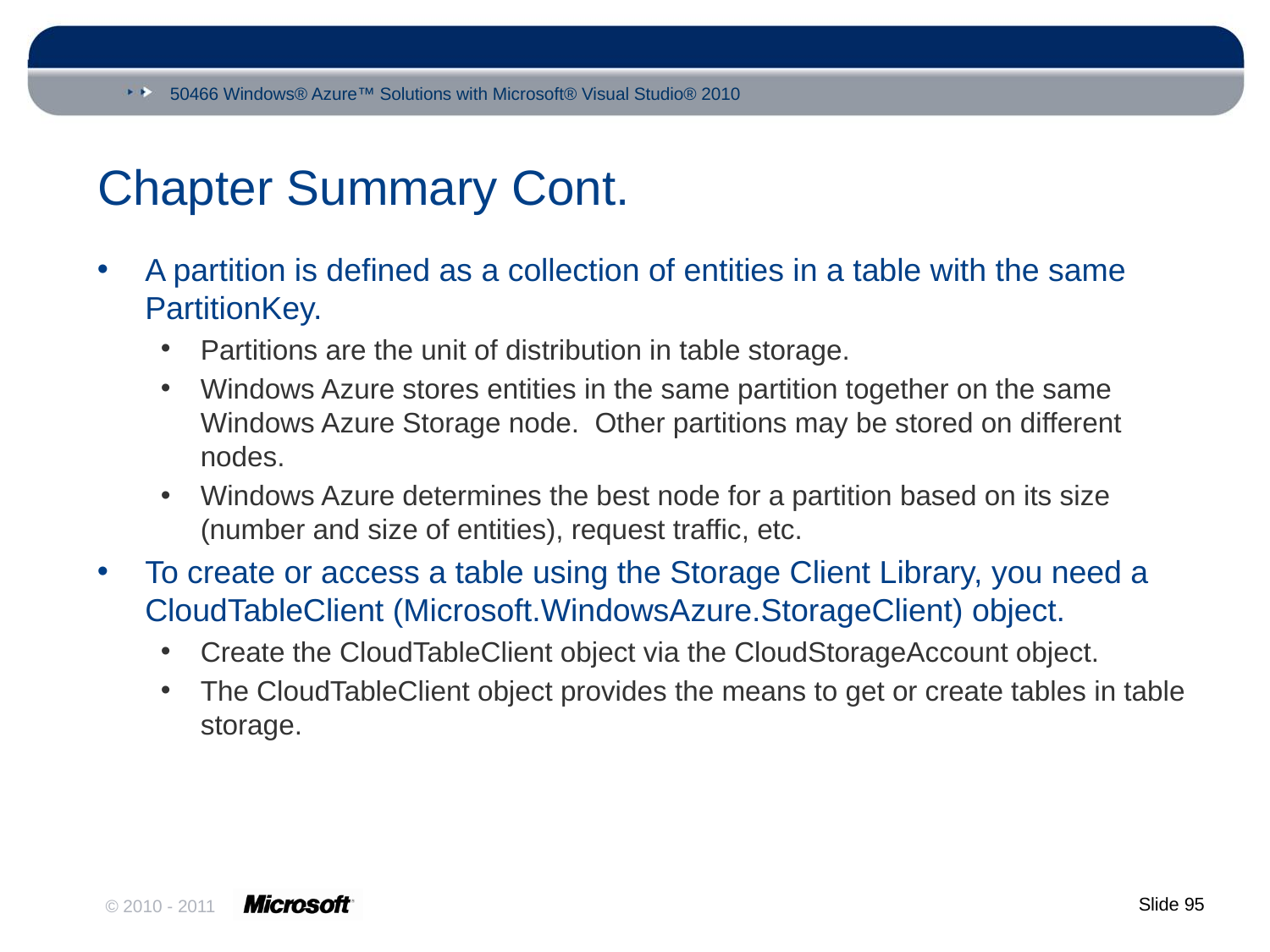

# Chapter Summary Cont.
A partition is defined as a collection of entities in a table with the same PartitionKey.
Partitions are the unit of distribution in table storage.
Windows Azure stores entities in the same partition together on the same Windows Azure Storage node.  Other partitions may be stored on different nodes.
Windows Azure determines the best node for a partition based on its size (number and size of entities), request traffic, etc.
To create or access a table using the Storage Client Library, you need a CloudTableClient (Microsoft.WindowsAzure.StorageClient) object.
Create the CloudTableClient object via the CloudStorageAccount object.
The CloudTableClient object provides the means to get or create tables in table storage.